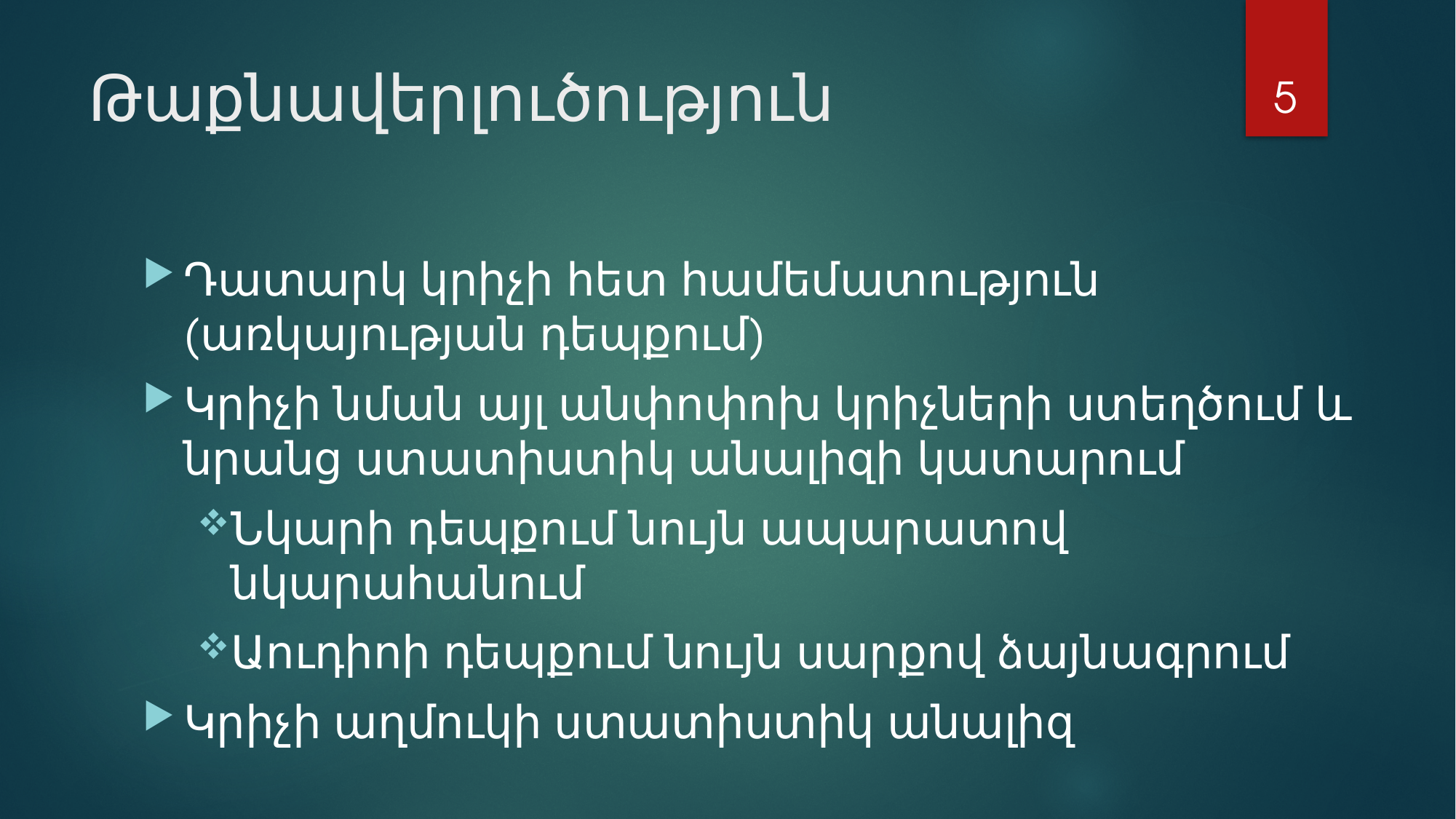

5
# Թաքնավերլուծություն
Դատարկ կրիչի հետ համեմատություն (առկայության դեպքում)
Կրիչի նման այլ անփոփոխ կրիչների ստեղծում և նրանց ստատիստիկ անալիզի կատարում
Նկարի դեպքում նույն ապարատով նկարահանում
Աուդիոի դեպքում նույն սարքով ձայնագրում
Կրիչի աղմուկի ստատիստիկ անալիզ